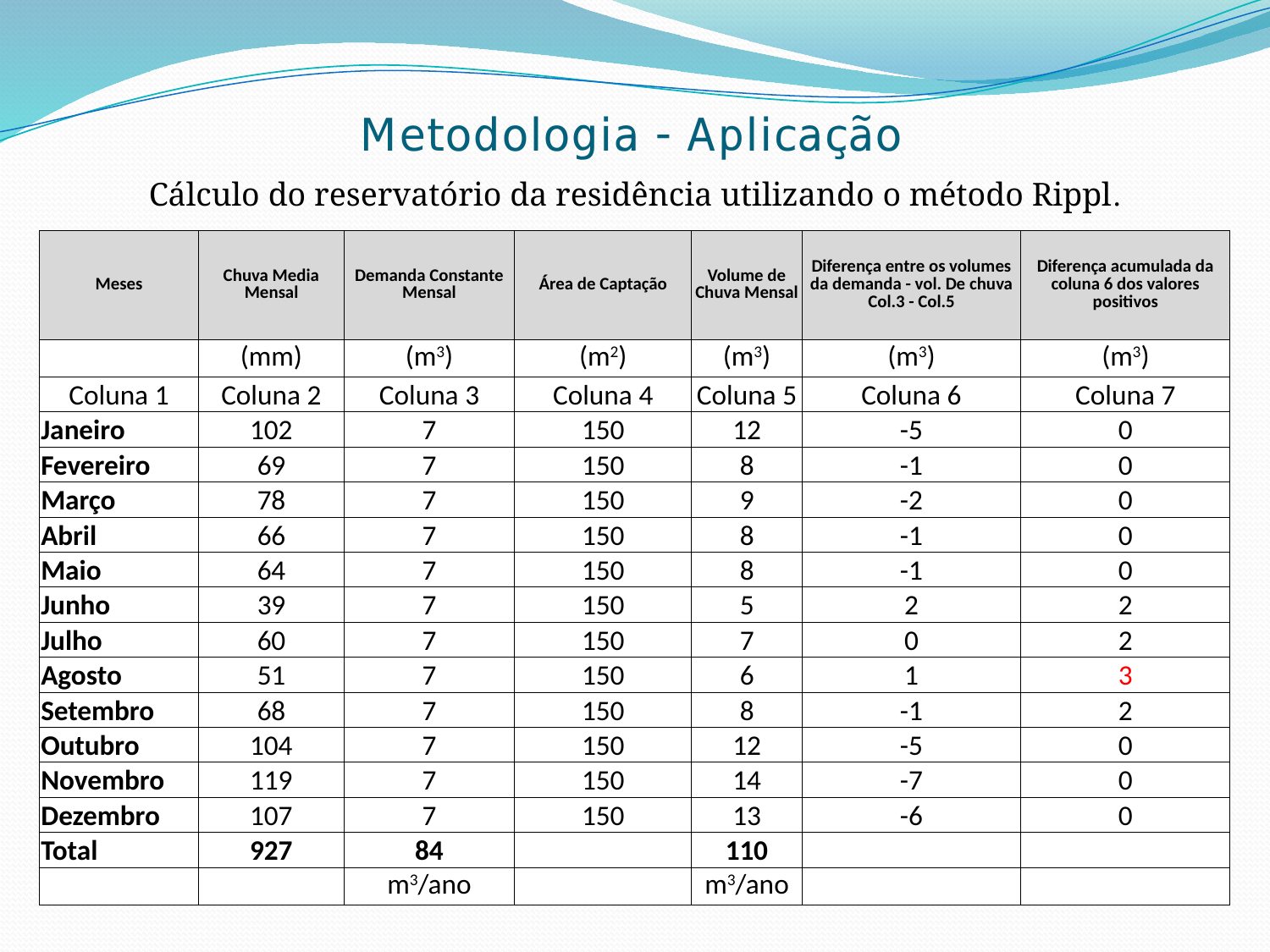

# Metodologia - Aplicação
Cálculo do reservatório da residência utilizando o método Rippl.
| Meses | Chuva Media Mensal | Demanda Constante Mensal | Área de Captação | Volume de Chuva Mensal | Diferença entre os volumes da demanda - vol. De chuva Col.3 - Col.5 | Diferença acumulada da coluna 6 dos valores positivos |
| --- | --- | --- | --- | --- | --- | --- |
|  | (mm) | (m3) | (m2) | (m3) | (m3) | (m3) |
| Coluna 1 | Coluna 2 | Coluna 3 | Coluna 4 | Coluna 5 | Coluna 6 | Coluna 7 |
| Janeiro | 102 | 7 | 150 | 12 | -5 | 0 |
| Fevereiro | 69 | 7 | 150 | 8 | -1 | 0 |
| Março | 78 | 7 | 150 | 9 | -2 | 0 |
| Abril | 66 | 7 | 150 | 8 | -1 | 0 |
| Maio | 64 | 7 | 150 | 8 | -1 | 0 |
| Junho | 39 | 7 | 150 | 5 | 2 | 2 |
| Julho | 60 | 7 | 150 | 7 | 0 | 2 |
| Agosto | 51 | 7 | 150 | 6 | 1 | 3 |
| Setembro | 68 | 7 | 150 | 8 | -1 | 2 |
| Outubro | 104 | 7 | 150 | 12 | -5 | 0 |
| Novembro | 119 | 7 | 150 | 14 | -7 | 0 |
| Dezembro | 107 | 7 | 150 | 13 | -6 | 0 |
| Total | 927 | 84 |  | 110 |  |  |
|  |  | m3/ano |  | m3/ano |  |  |